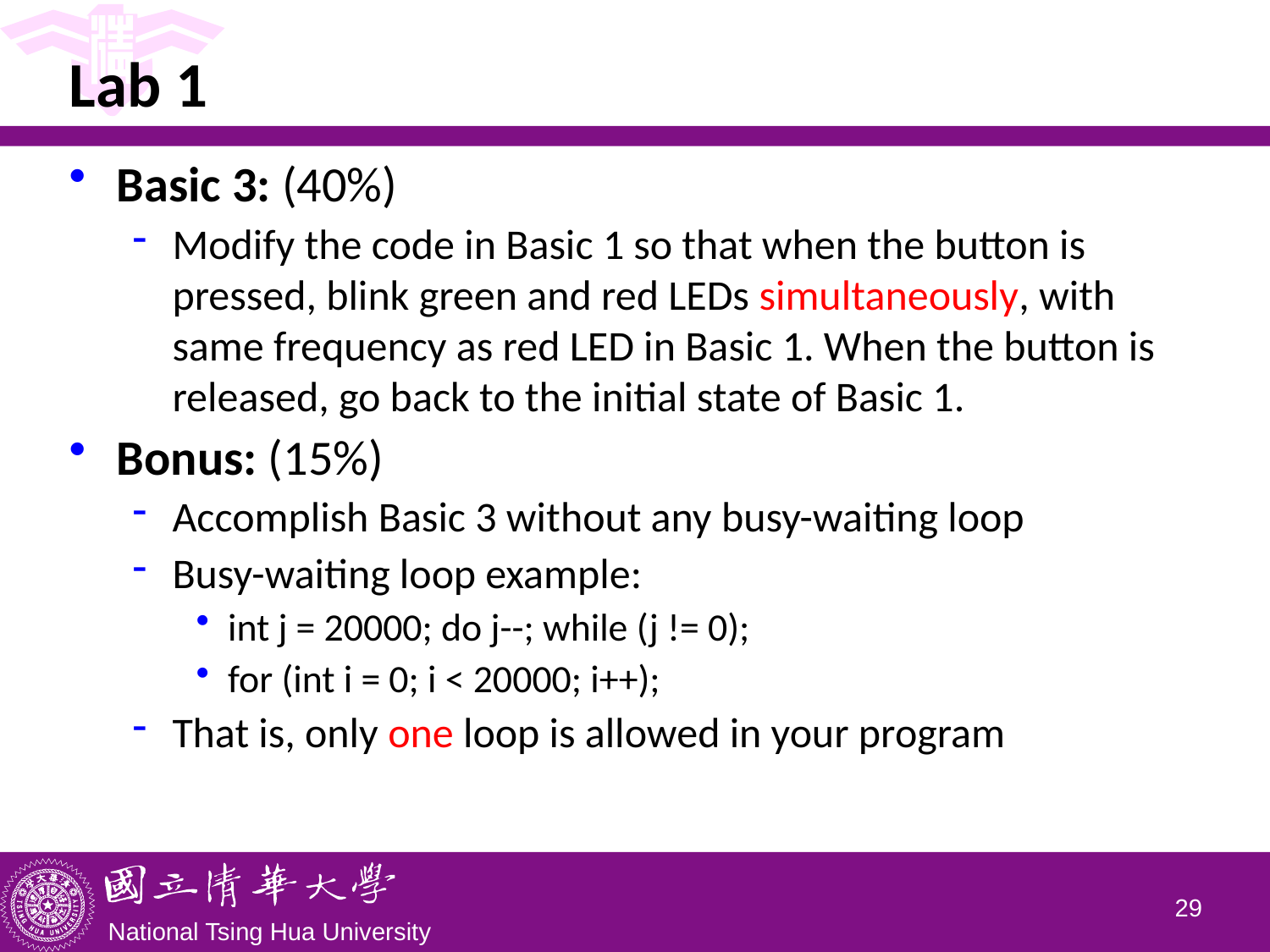

# Lab 1
Basic 3: (40%)
Modify the code in Basic 1 so that when the button is pressed, blink green and red LEDs simultaneously, with same frequency as red LED in Basic 1. When the button is released, go back to the initial state of Basic 1.
Bonus: (15%)
Accomplish Basic 3 without any busy-waiting loop
Busy-waiting loop example:
int j = 20000; do j--; while (j != 0);
for (int i = 0; i < 20000; i++);
That is, only one loop is allowed in your program
29